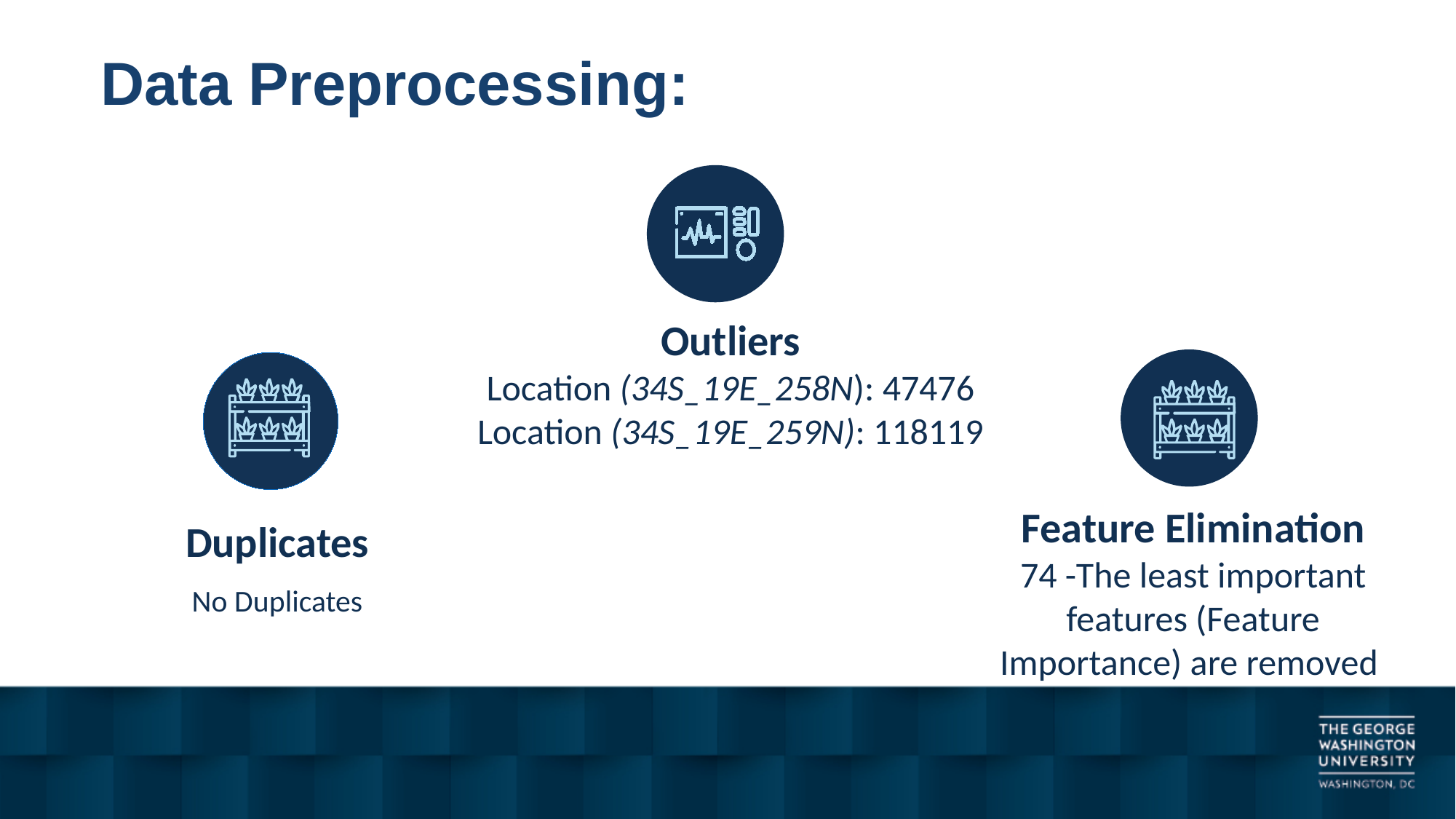

# Data Preprocessing:

Outliers
Location (34S_19E_258N): 47476
Location (34S_19E_259N): 118119

Feature Elimination
74 -The least important features (Feature Importance) are removed
Duplicates

No Duplicates